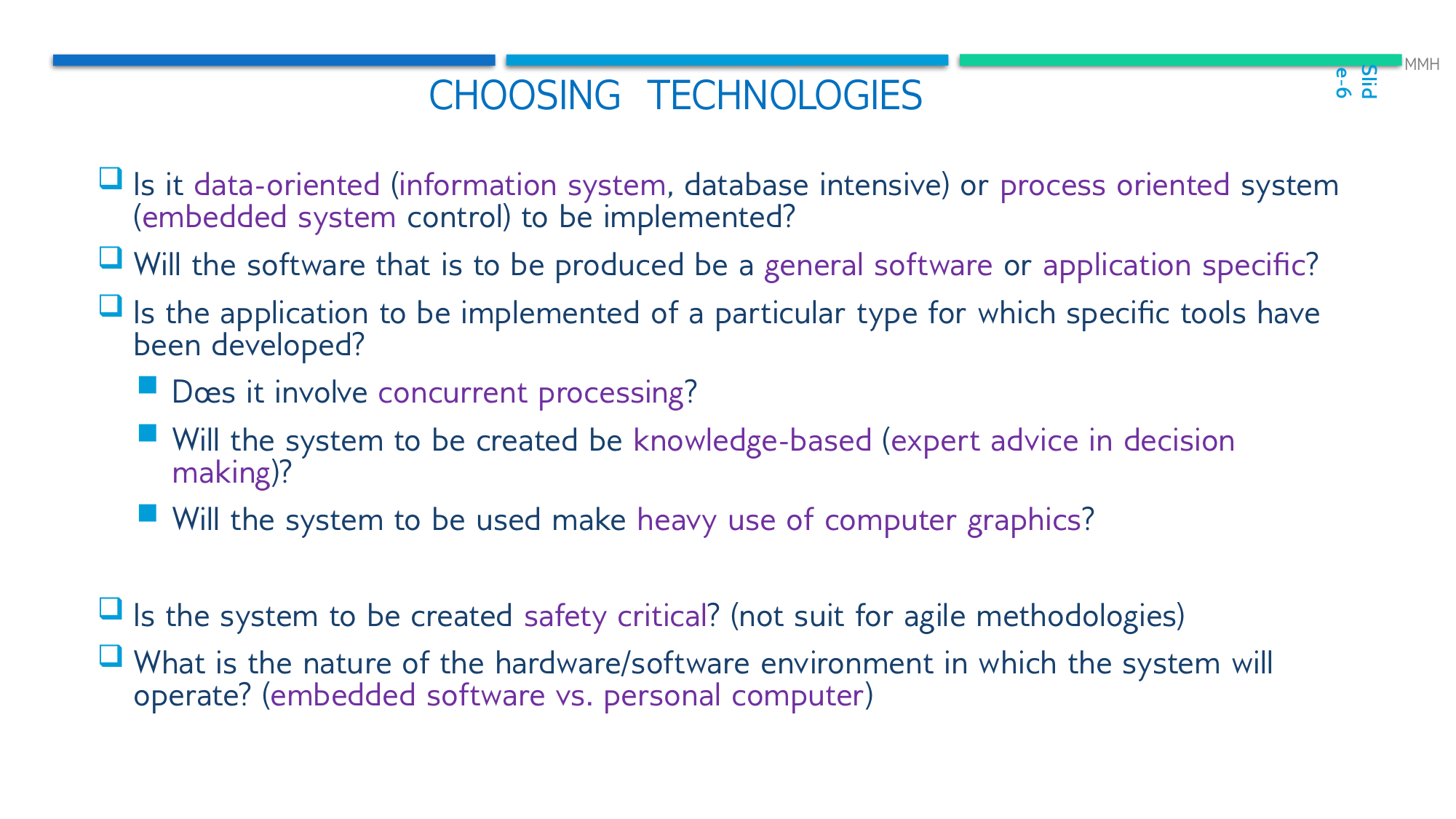

Slide-6
  MMH
Choosing  technologies
Is it data-oriented (information system, database intensive) or process oriented system (embedded system control) to be implemented?
Will the software that is to be produced be a general software or application specific?
Is the application to be implemented of a particular type for which specific tools have been developed?
Does it involve concurrent processing?
Will the system to be created be knowledge-based (expert advice in decision making)?
Will the system to be used make heavy use of computer graphics?

Is the system to be created safety critical? (not suit for agile methodologies)
What is the nature of the hardware/software environment in which the system will operate? (embedded software vs. personal computer)